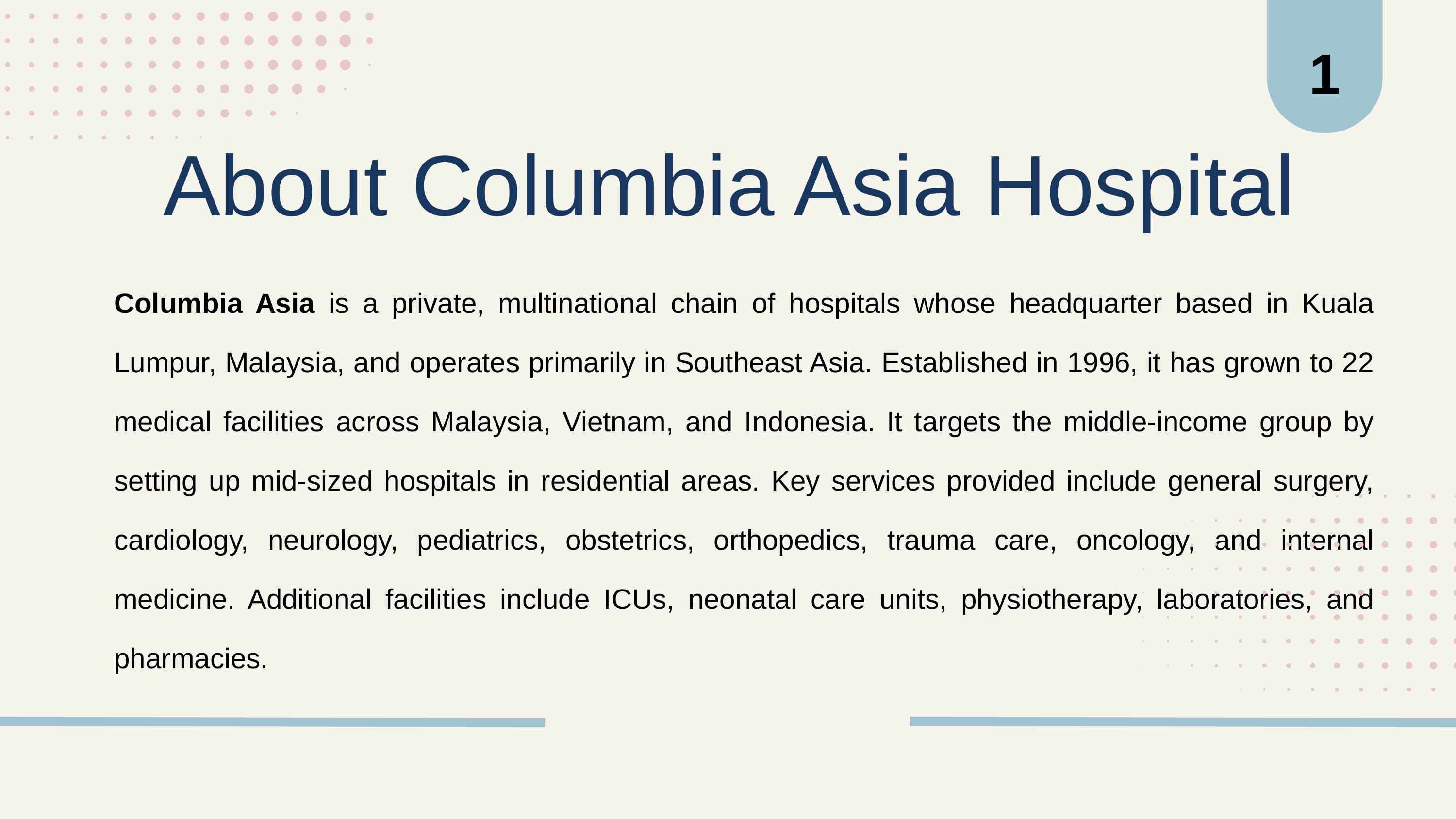

1

About Columbia Asia Hospital
Columbia Asia is a private, multinational chain of hospitals whose headquarter based in Kuala Lumpur, Malaysia, and operates primarily in Southeast Asia. Established in 1996, it has grown to 22 medical facilities across Malaysia, Vietnam, and Indonesia. It targets the middle-income group by setting up mid-sized hospitals in residential areas. Key services provided include general surgery, cardiology, neurology, pediatrics, obstetrics, orthopedics, trauma care, oncology, and internal medicine. Additional facilities include ICUs, neonatal care units, physiotherapy, laboratories, and pharmacies.